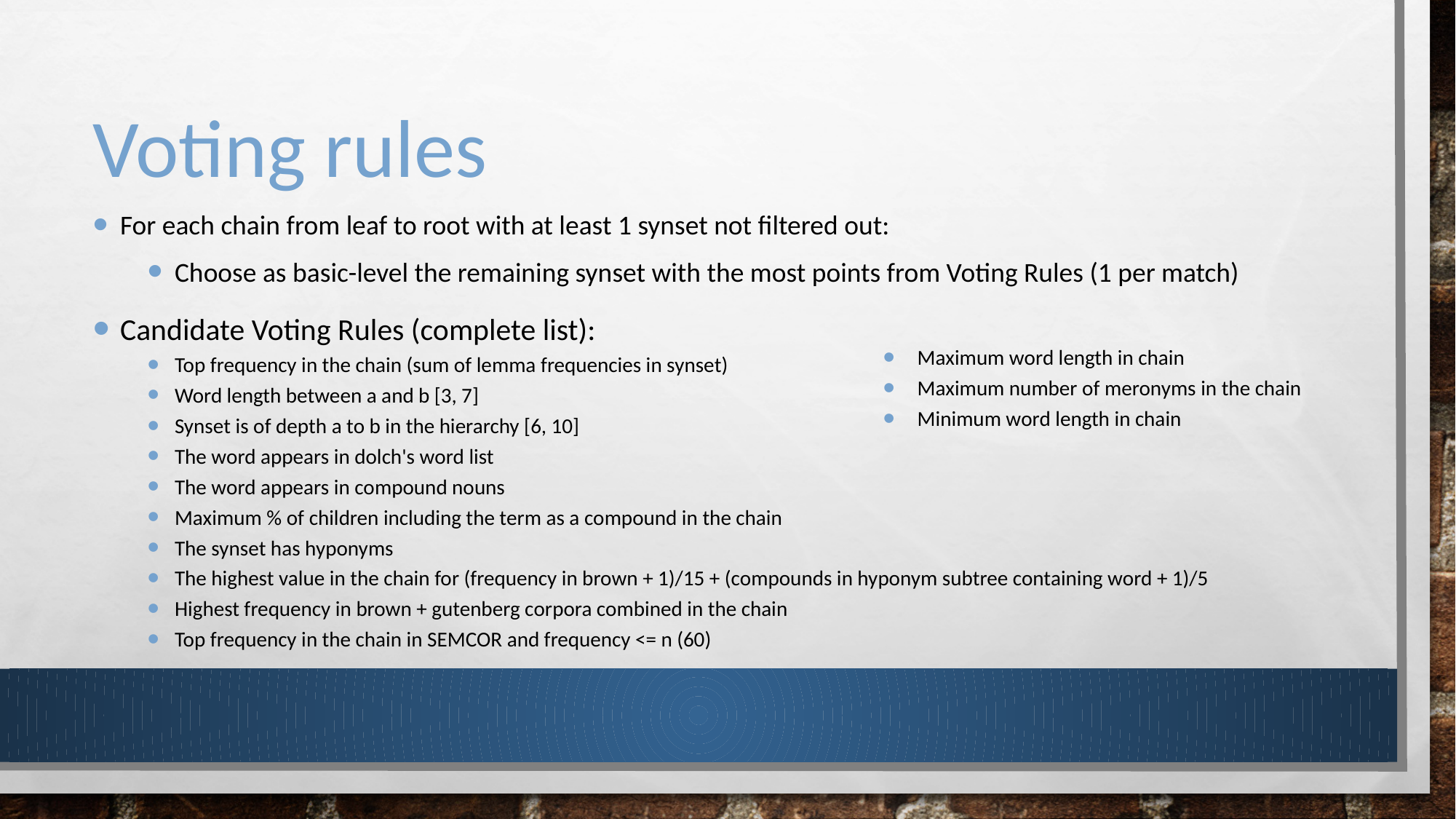

# Voting rules
For each chain from leaf to root with at least 1 synset not filtered out:
Choose as basic-level the remaining synset with the most points from Voting Rules (1 per match)
Candidate Voting Rules (complete list):
Top frequency in the chain (sum of lemma frequencies in synset)
Word length between a and b [3, 7]
Synset is of depth a to b in the hierarchy [6, 10]
The word appears in dolch's word list
The word appears in compound nouns
Maximum % of children including the term as a compound in the chain
The synset has hyponyms
The highest value in the chain for (frequency in brown + 1)/15 + (compounds in hyponym subtree containing word + 1)/5
Highest frequency in brown + gutenberg corpora combined in the chain
Top frequency in the chain in SEMCOR and frequency <= n (60)
Maximum word length in chain
Maximum number of meronyms in the chain
Minimum word length in chain